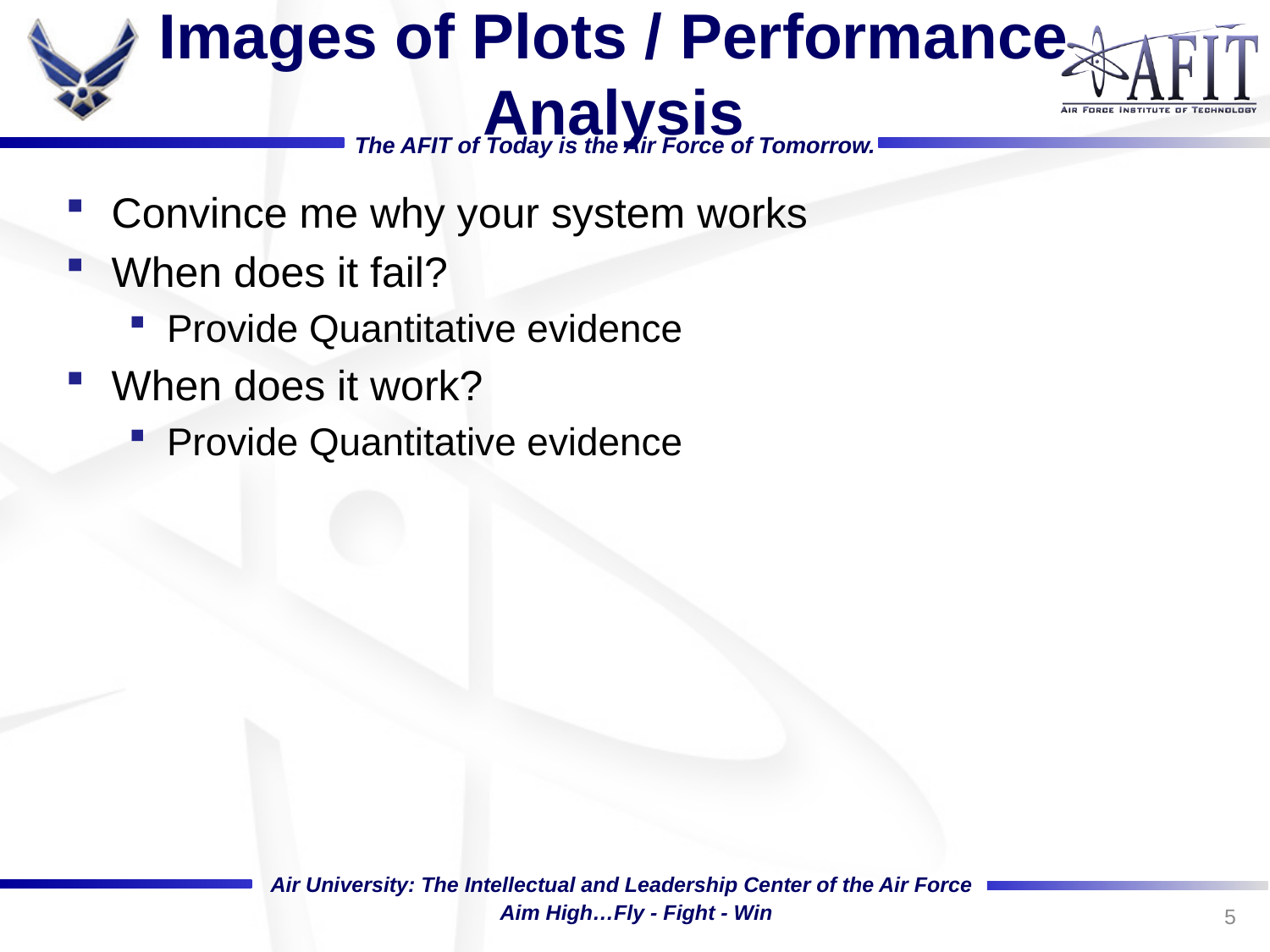

# Images of Plots / Performance Analysis
Convince me why your system works
When does it fail?
Provide Quantitative evidence
When does it work?
Provide Quantitative evidence

5